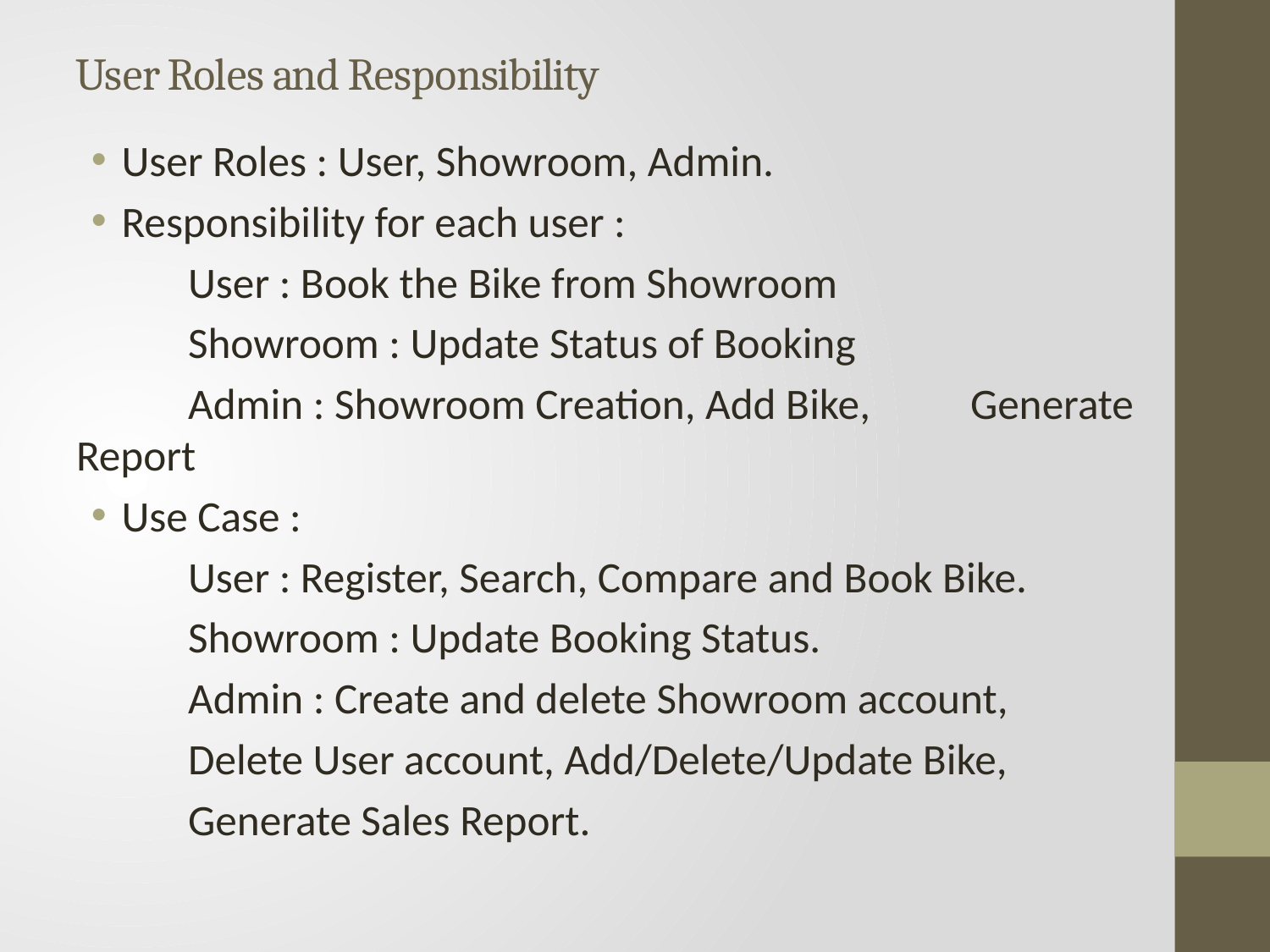

# User Roles and Responsibility
User Roles : User, Showroom, Admin.
Responsibility for each user :
	User : Book the Bike from Showroom
	Showroom : Update Status of Booking
	Admin : Showroom Creation, Add Bike,			Generate Report
Use Case :
	User : Register, Search, Compare and Book Bike.
	Showroom : Update Booking Status.
	Admin : Create and delete Showroom account,
	Delete User account, Add/Delete/Update Bike,
	Generate Sales Report.